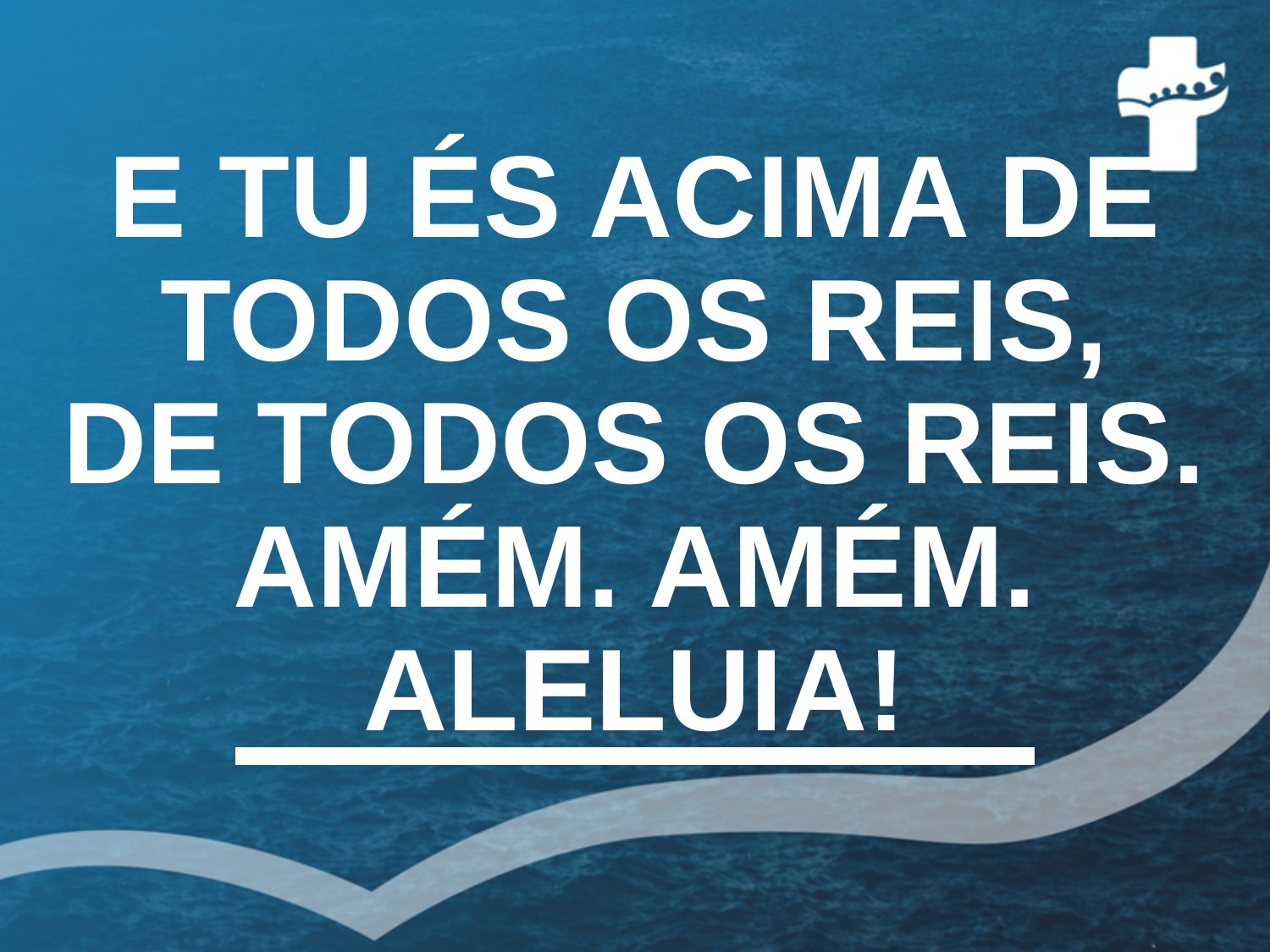

# E TU ÉS ACIMA DE TODOS OS REIS, DE TODOS OS REIS. AMÉM. AMÉM. ALELUIA!